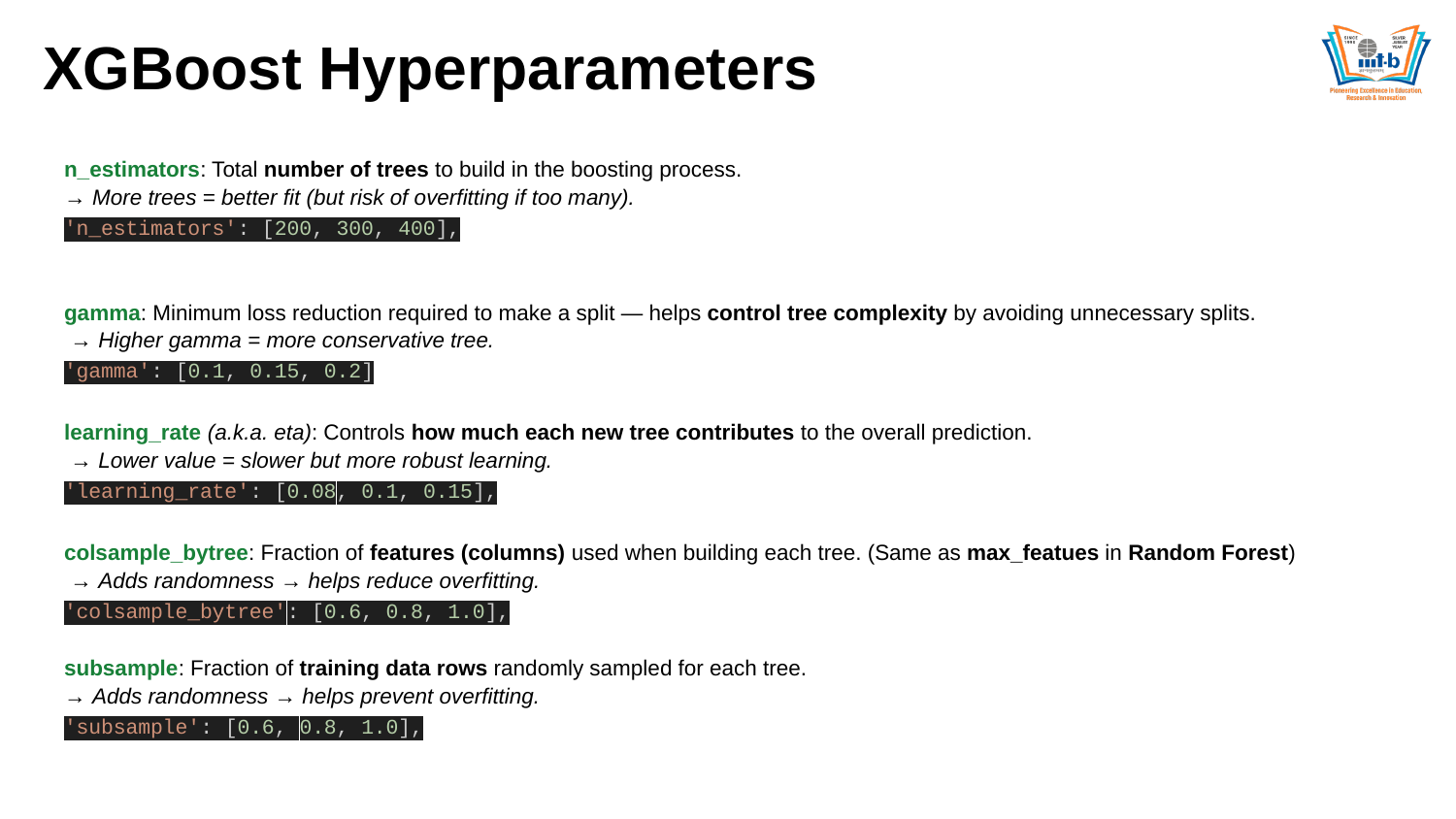

# XGBoost Hyperparameters
n_estimators: Total number of trees to build in the boosting process.
→ More trees = better fit (but risk of overfitting if too many).
'n_estimators': [200, 300, 400],

gamma: Minimum loss reduction required to make a split — helps control tree complexity by avoiding unnecessary splits.
 → Higher gamma = more conservative tree.
'gamma': [0.1, 0.15, 0.2]
learning_rate (a.k.a. eta): Controls how much each new tree contributes to the overall prediction.
 → Lower value = slower but more robust learning.
'learning_rate': [0.08, 0.1, 0.15],
colsample_bytree: Fraction of features (columns) used when building each tree. (Same as max_featues in Random Forest)
 → Adds randomness → helps reduce overfitting.
'colsample_bytree': [0.6, 0.8, 1.0],

subsample: Fraction of training data rows randomly sampled for each tree.
→ Adds randomness → helps prevent overfitting.
'subsample': [0.6, 0.8, 1.0],